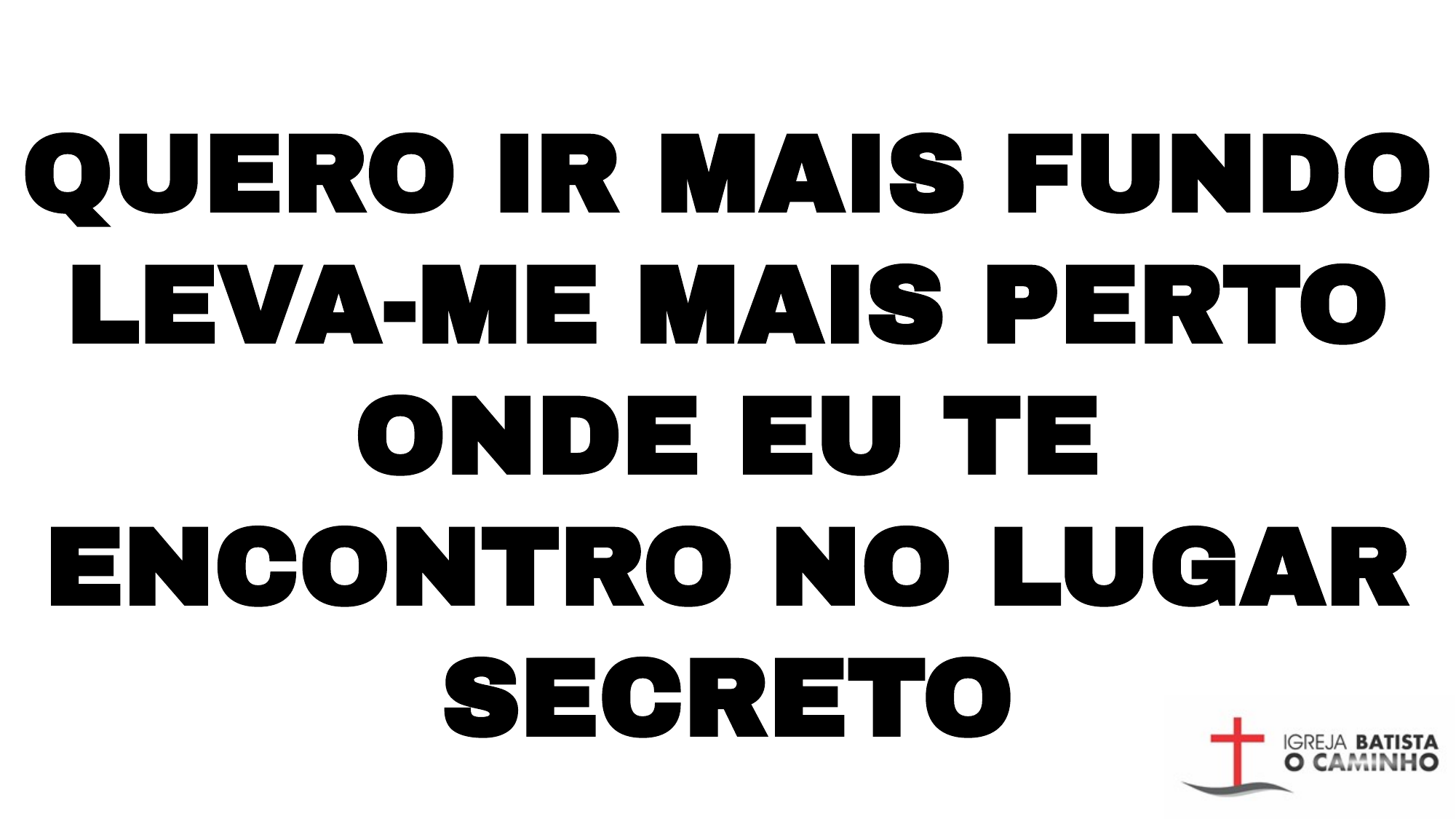

# QUERO IR MAIS FUNDO LEVA-ME MAIS PERTO ONDE EU TE ENCONTRO NO LUGAR SECRETO